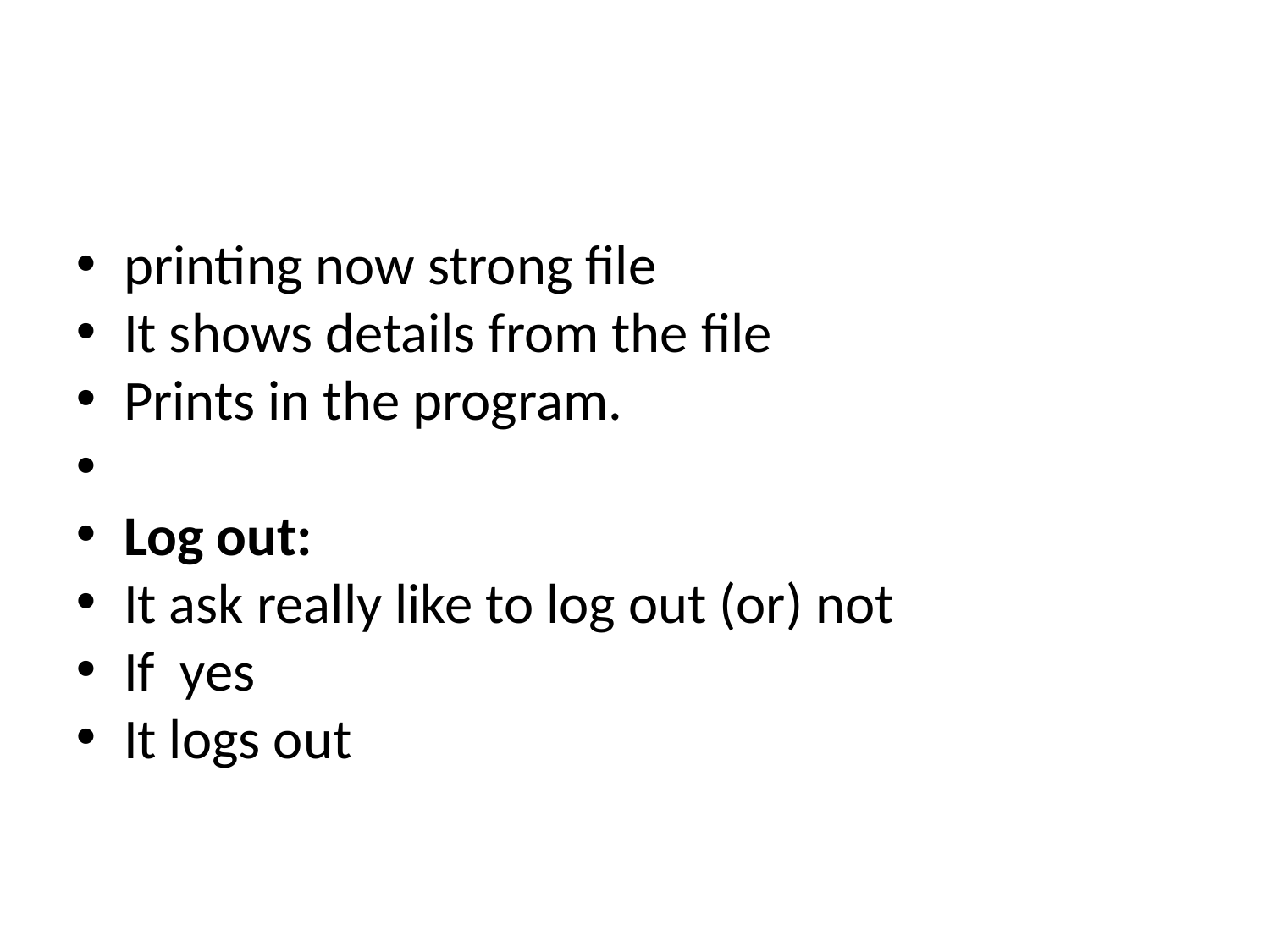

printing now strong file
It shows details from the file
Prints in the program.

Log out:
It ask really like to log out (or) not
If  yes
It logs out